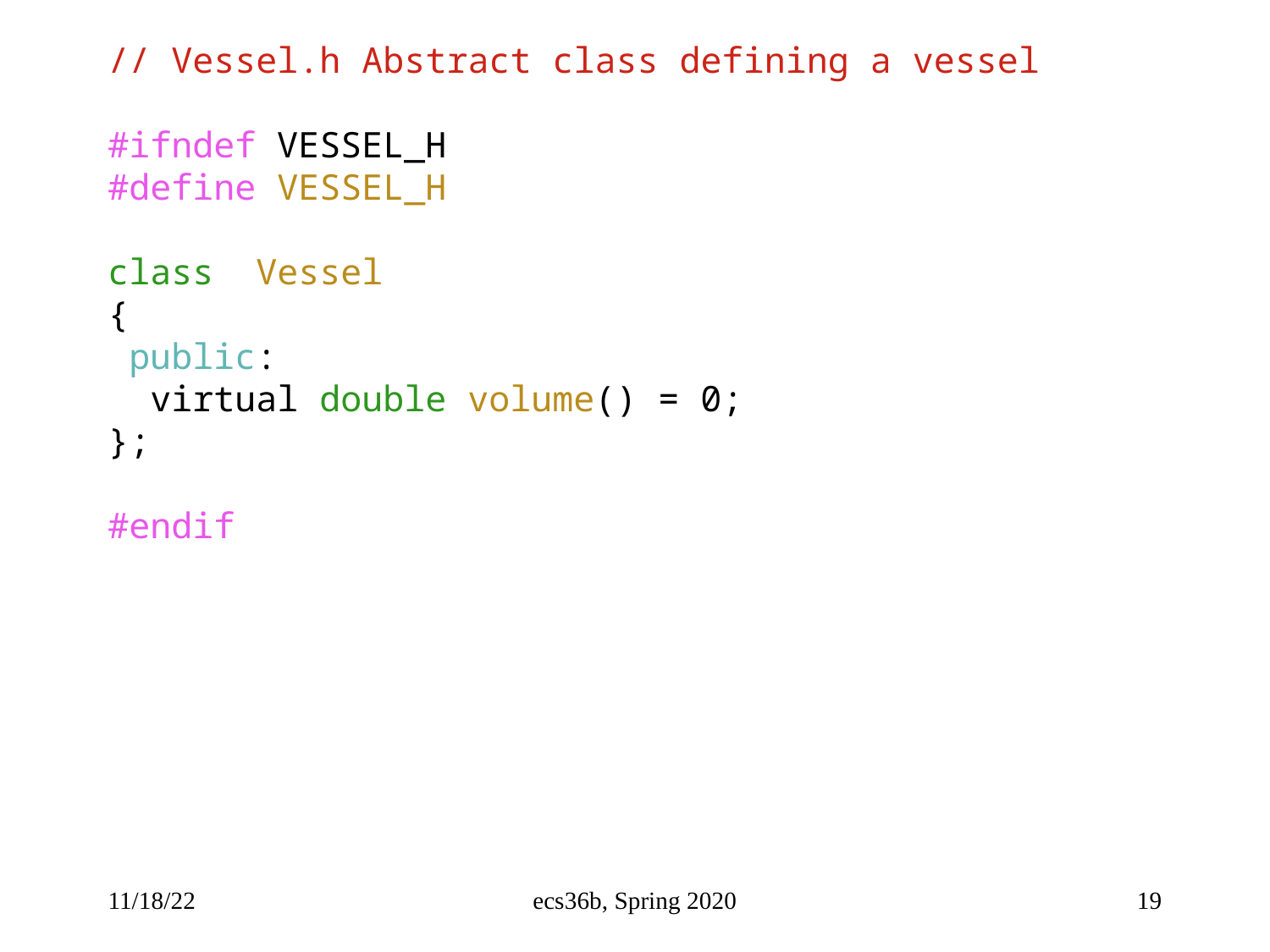

// Vessel.h Abstract class defining a vessel

#ifndef VESSEL_H
#define VESSEL_H

class  Vessel
{
 public:
  virtual double volume() = 0;
};

#endif
11/18/22
ecs36b, Spring 2020
19